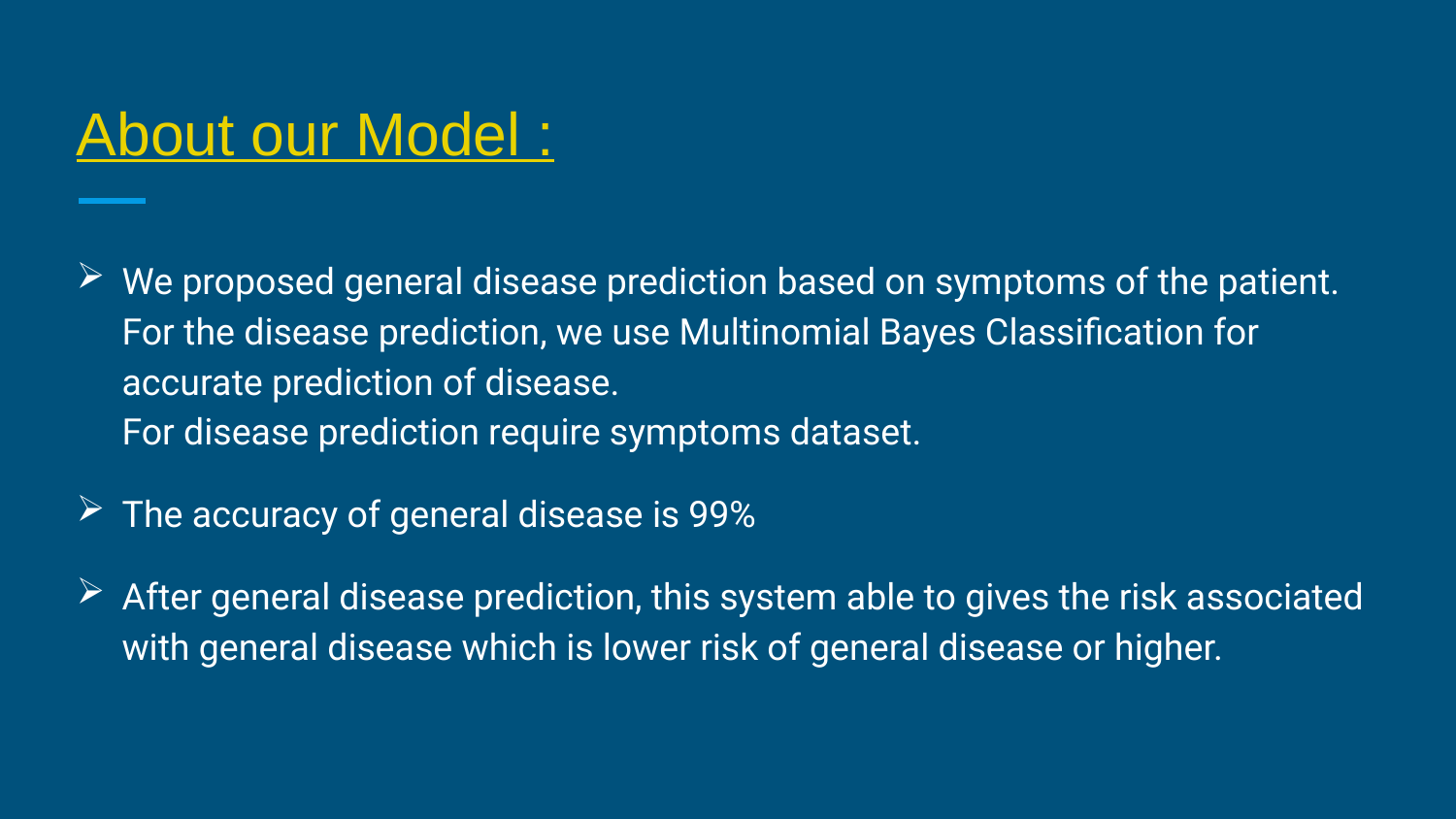

# About our Model :
We proposed general disease prediction based on symptoms of the patient.
For the disease prediction, we use Multinomial Bayes Classification for accurate prediction of disease.
For disease prediction require symptoms dataset.
The accuracy of general disease is 99%
After general disease prediction, this system able to gives the risk associated with general disease which is lower risk of general disease or higher.